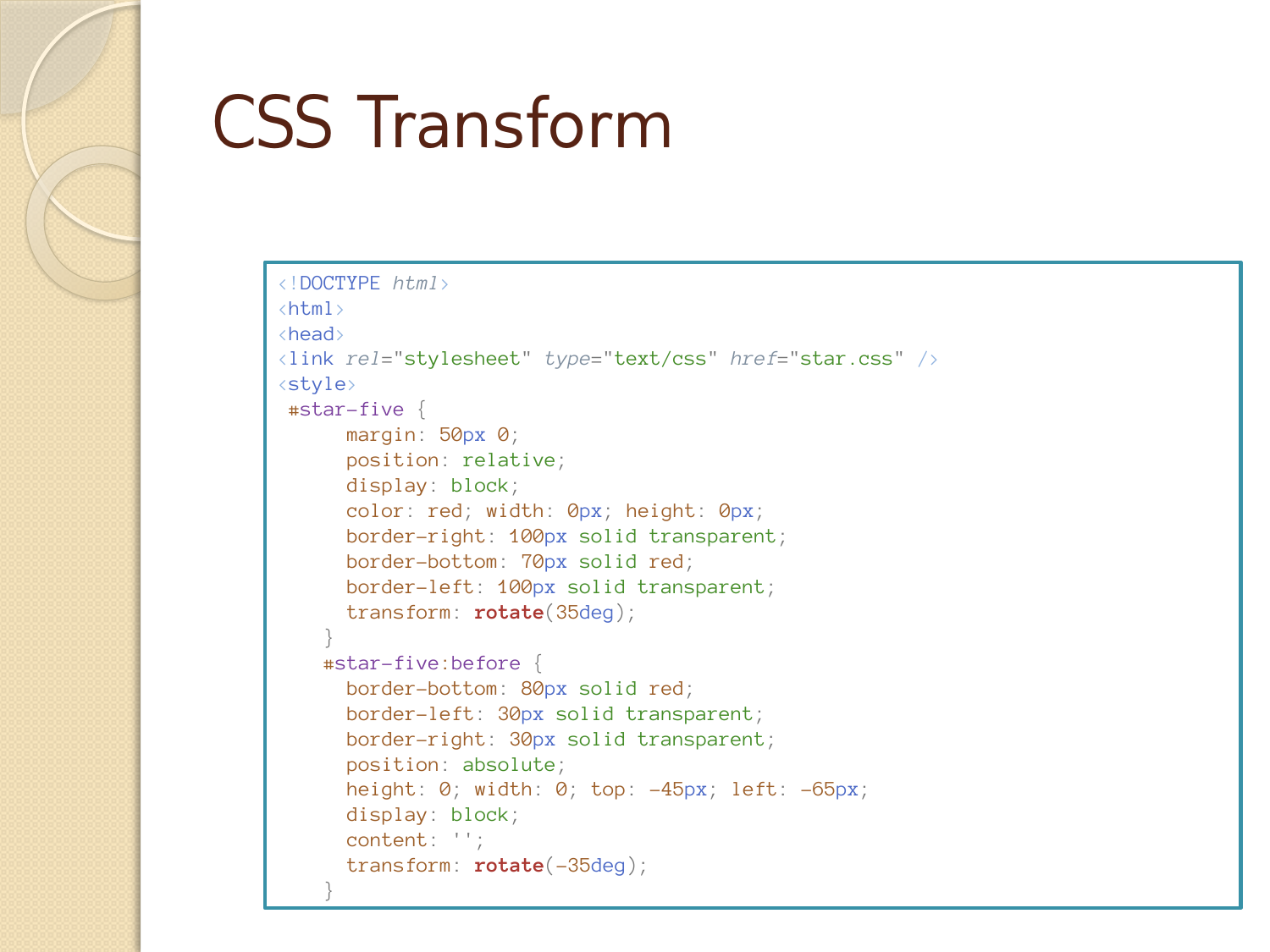

# CSS Transform

<!DOCTYPE html>
<html>
<head>
<link rel="stylesheet" type="text/css" href="star.css" />
<style>
 #star-five {
      margin: 50px 0;
      position: relative;
      display: block;
      color: red; width: 0px; height: 0px;
      border-right: 100px solid transparent;
      border-bottom: 70px solid red;
      border-left: 100px solid transparent;
      transform: rotate(35deg);
    }
    #star-five:before {
      border-bottom: 80px solid red;
      border-left: 30px solid transparent;
      border-right: 30px solid transparent;
      position: absolute;
      height: 0; width: 0; top: -45px; left: -65px;
      display: block;
      content: '';
      transform: rotate(-35deg);
    }